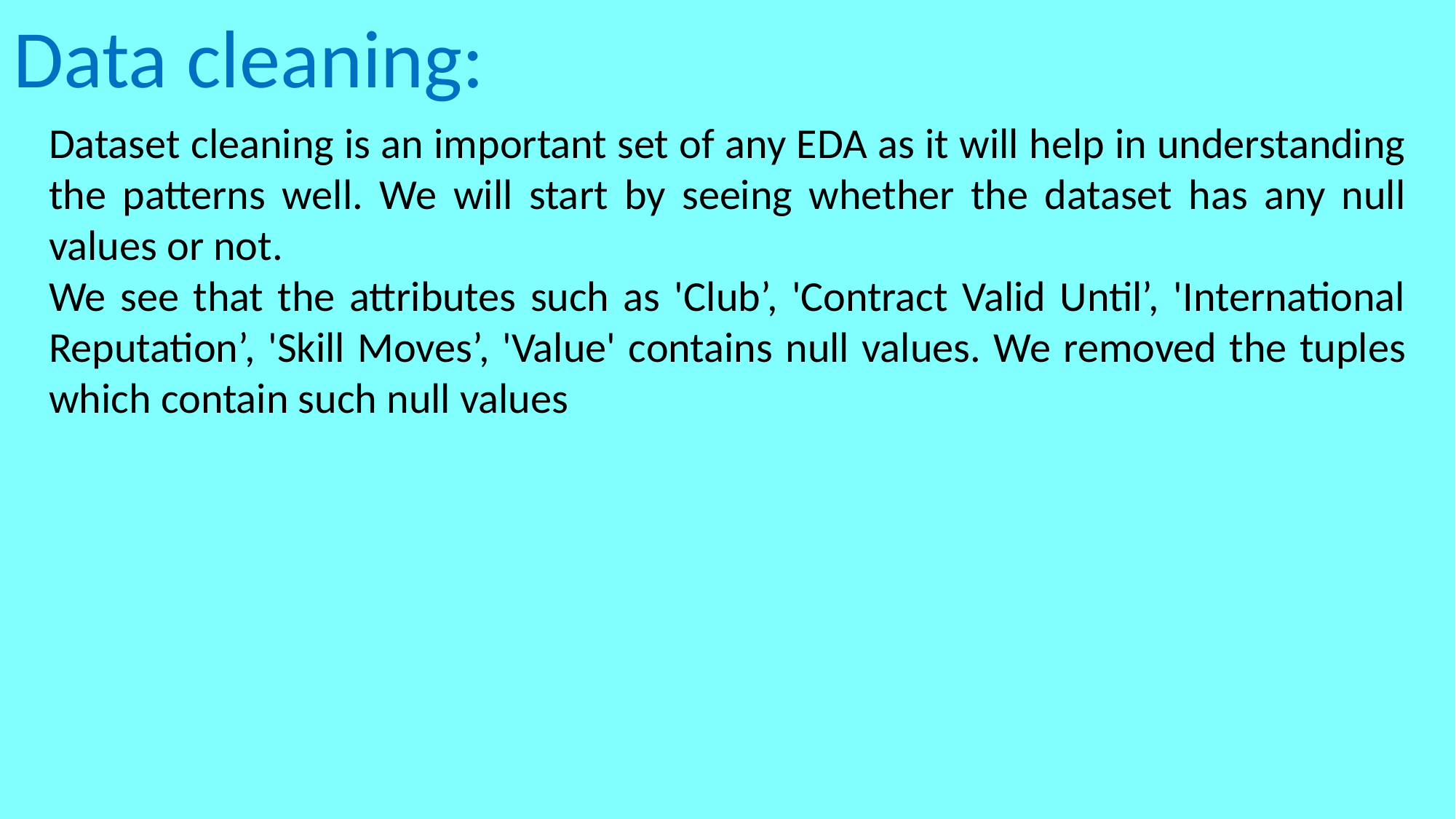

Data cleaning:
Dataset cleaning is an important set of any EDA as it will help in understanding the patterns well. We will start by seeing whether the dataset has any null values or not.
We see that the attributes such as 'Club’, 'Contract Valid Until’, 'International Reputation’, 'Skill Moves’, 'Value' contains null values. We removed the tuples which contain such null values